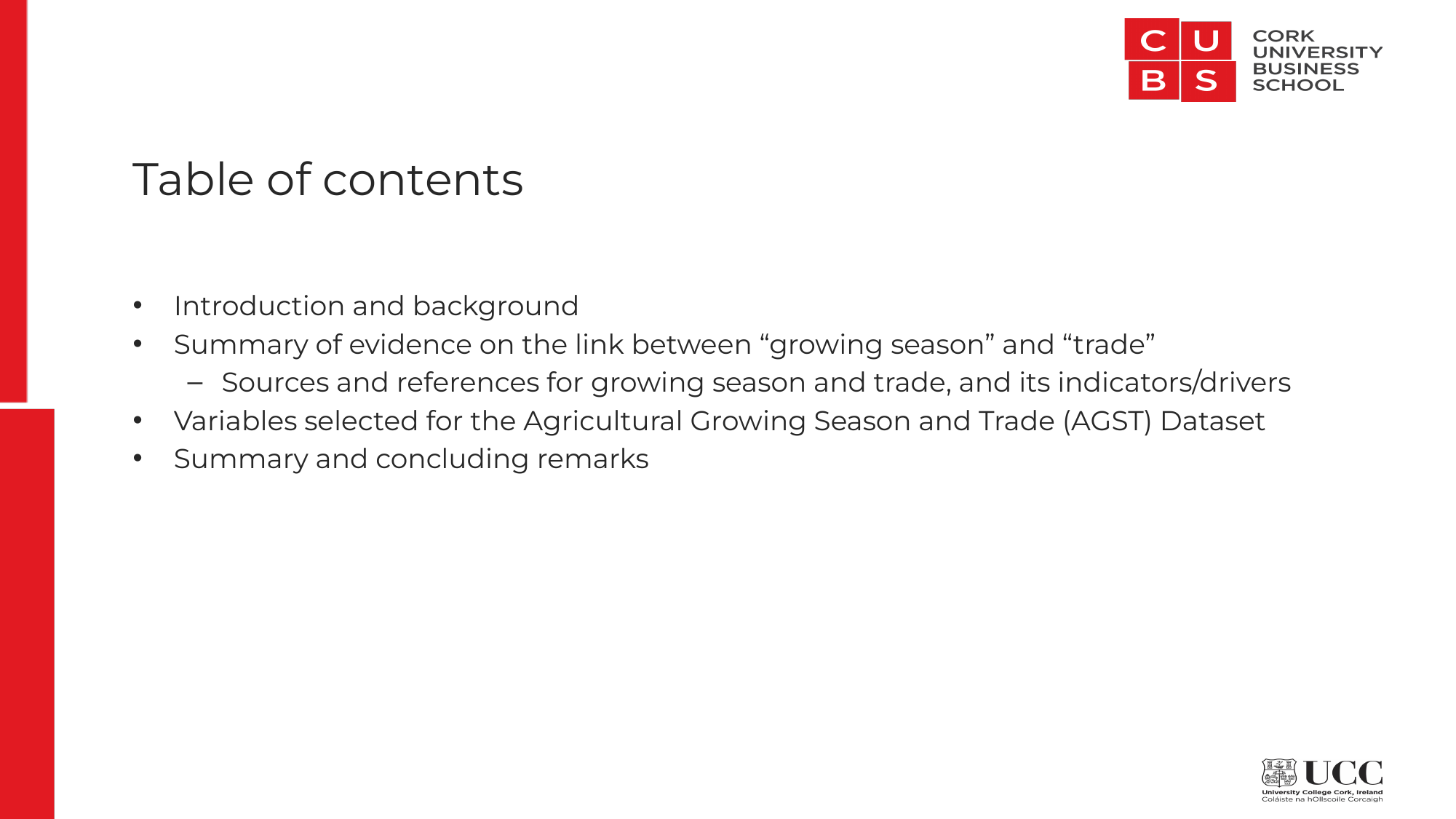

# Table of contents
Introduction and background
Summary of evidence on the link between “growing season” and “trade”
Sources and references for growing season and trade, and its indicators/drivers
Variables selected for the Agricultural Growing Season and Trade (AGST) Dataset
Summary and concluding remarks